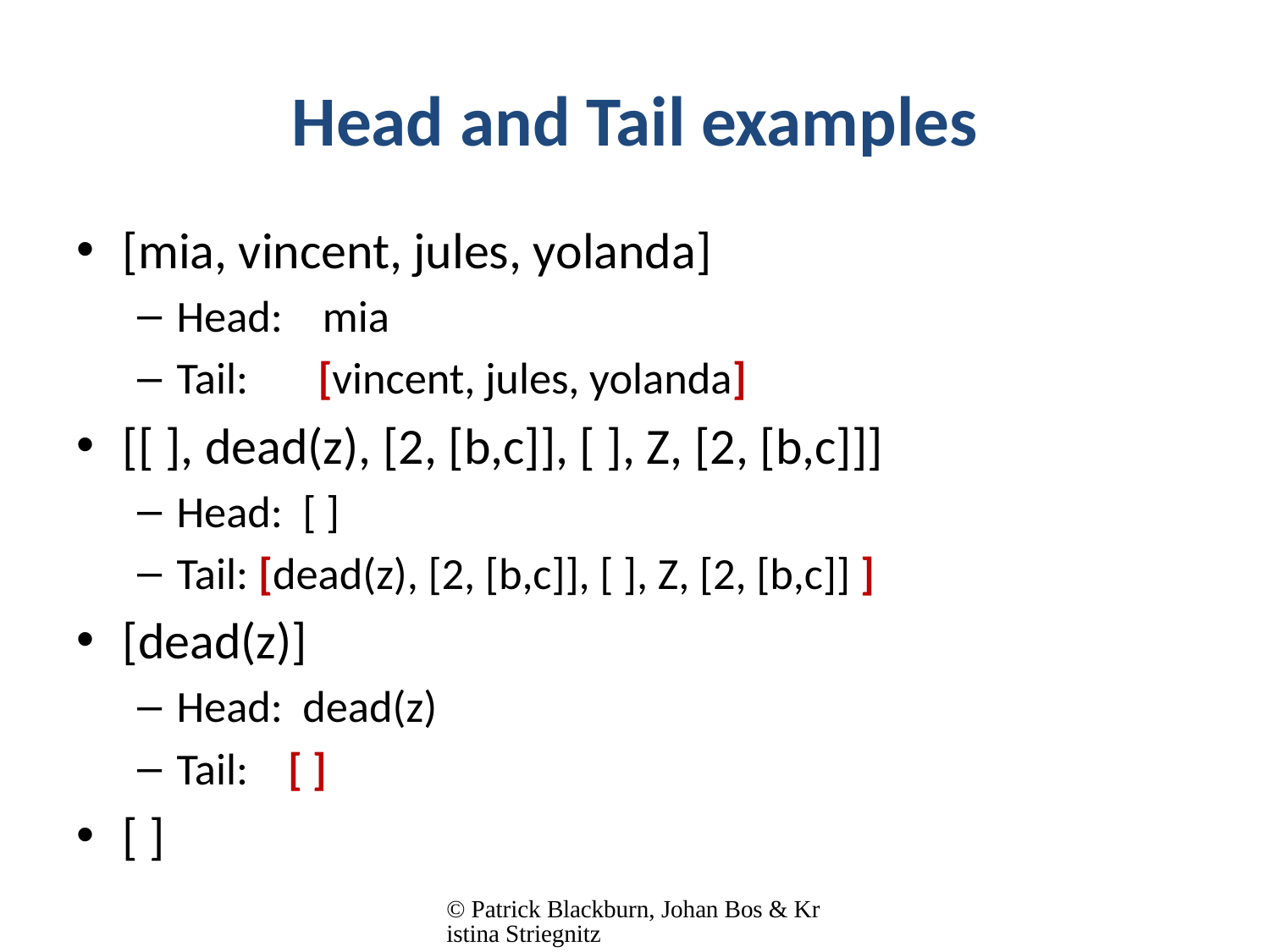

# Head and Tail examples
[mia, vincent, jules, yolanda]
Head:    mia
Tail:       [vincent, jules, yolanda]
[[ ], dead(z), [2, [b,c]], [ ], Z, [2, [b,c]]]
Head:  [ ]
Tail: [dead(z), [2, [b,c]], [ ], Z, [2, [b,c]] ]
[dead(z)]
Head:  dead(z)
Tail:    [ ]
[ ]
© Patrick Blackburn, Johan Bos & Kristina Striegnitz